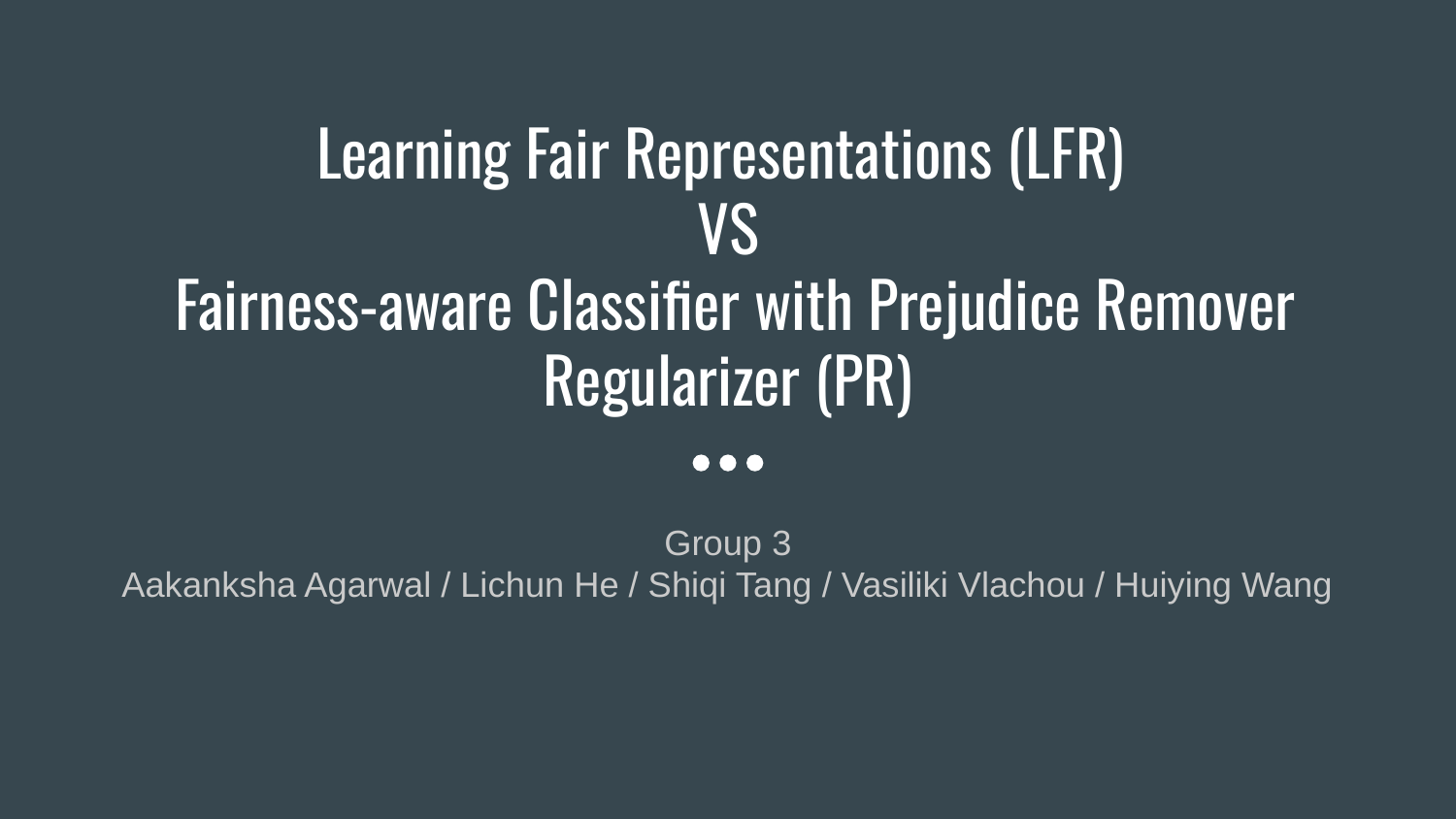

# Learning Fair Representations (LFR)
VS
 Fairness-aware Classifier with Prejudice Remover Regularizer (PR)
Group 3
Aakanksha Agarwal / Lichun He / Shiqi Tang / Vasiliki Vlachou / Huiying Wang